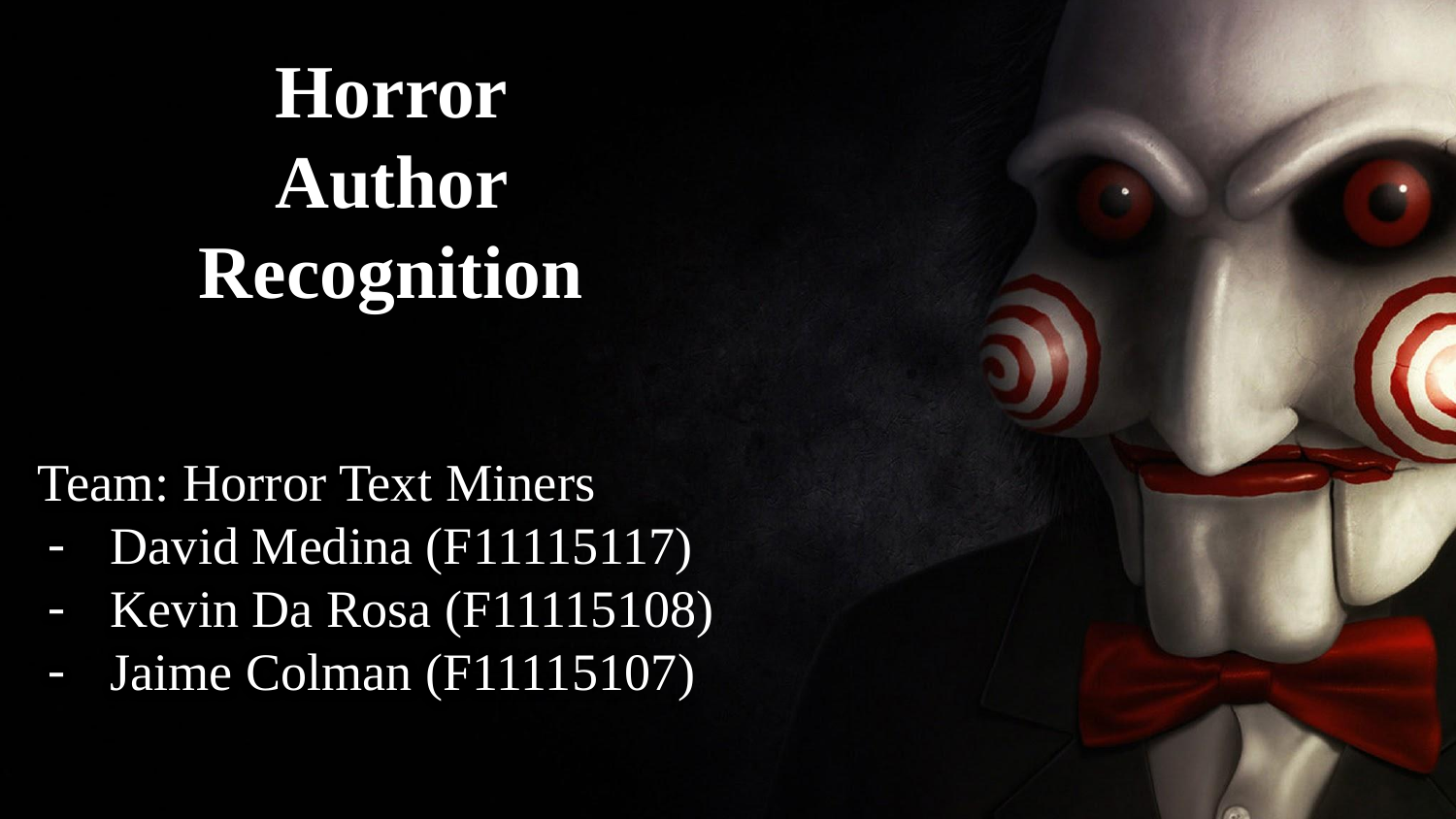

Horror Author Recognition
# Team: Horror Text Miners
David Medina (F11115117)
Kevin Da Rosa (F11115108)
Jaime Colman (F11115107)